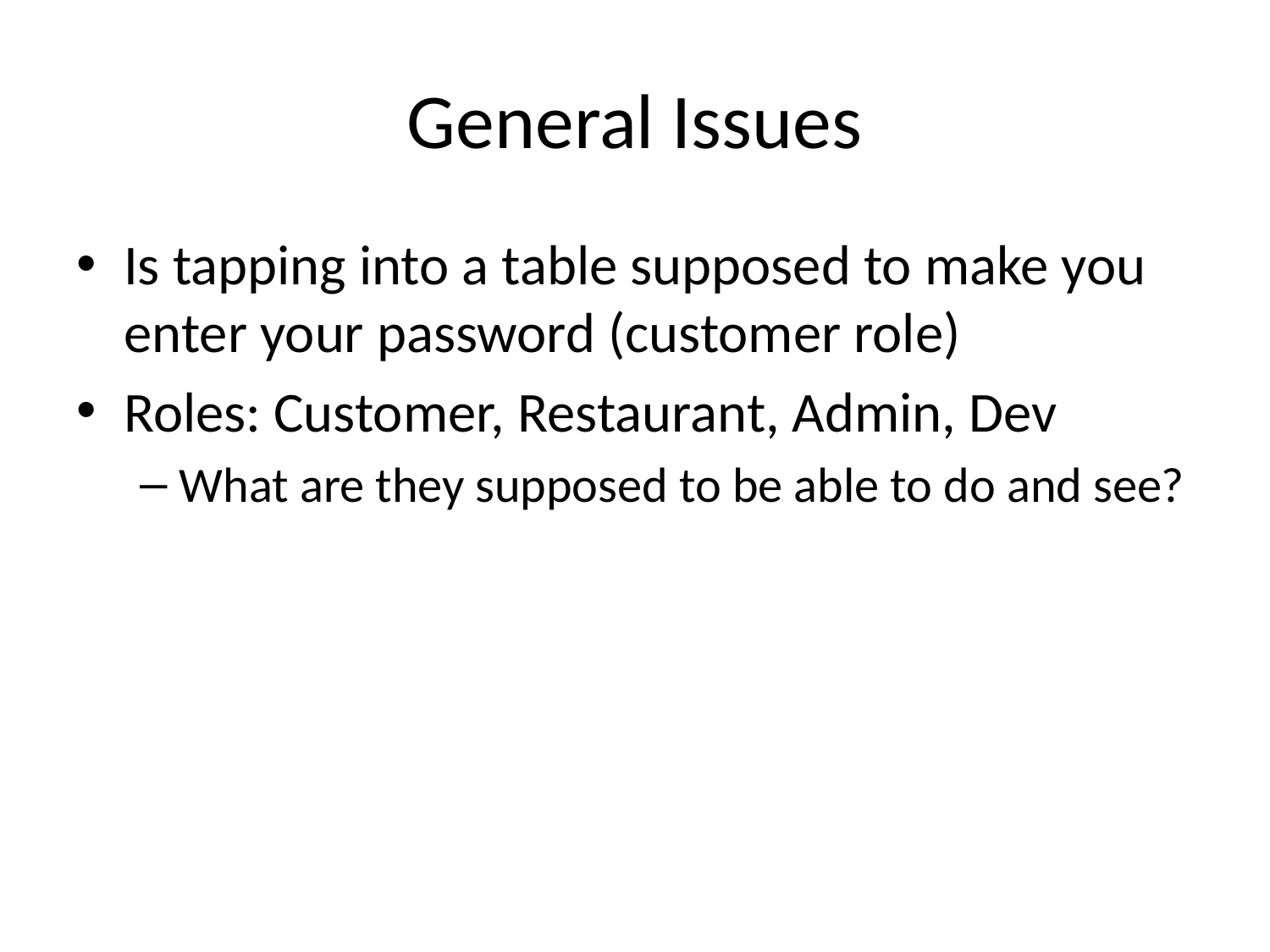

# General Issues
Is tapping into a table supposed to make you enter your password (customer role)
Roles: Customer, Restaurant, Admin, Dev
What are they supposed to be able to do and see?